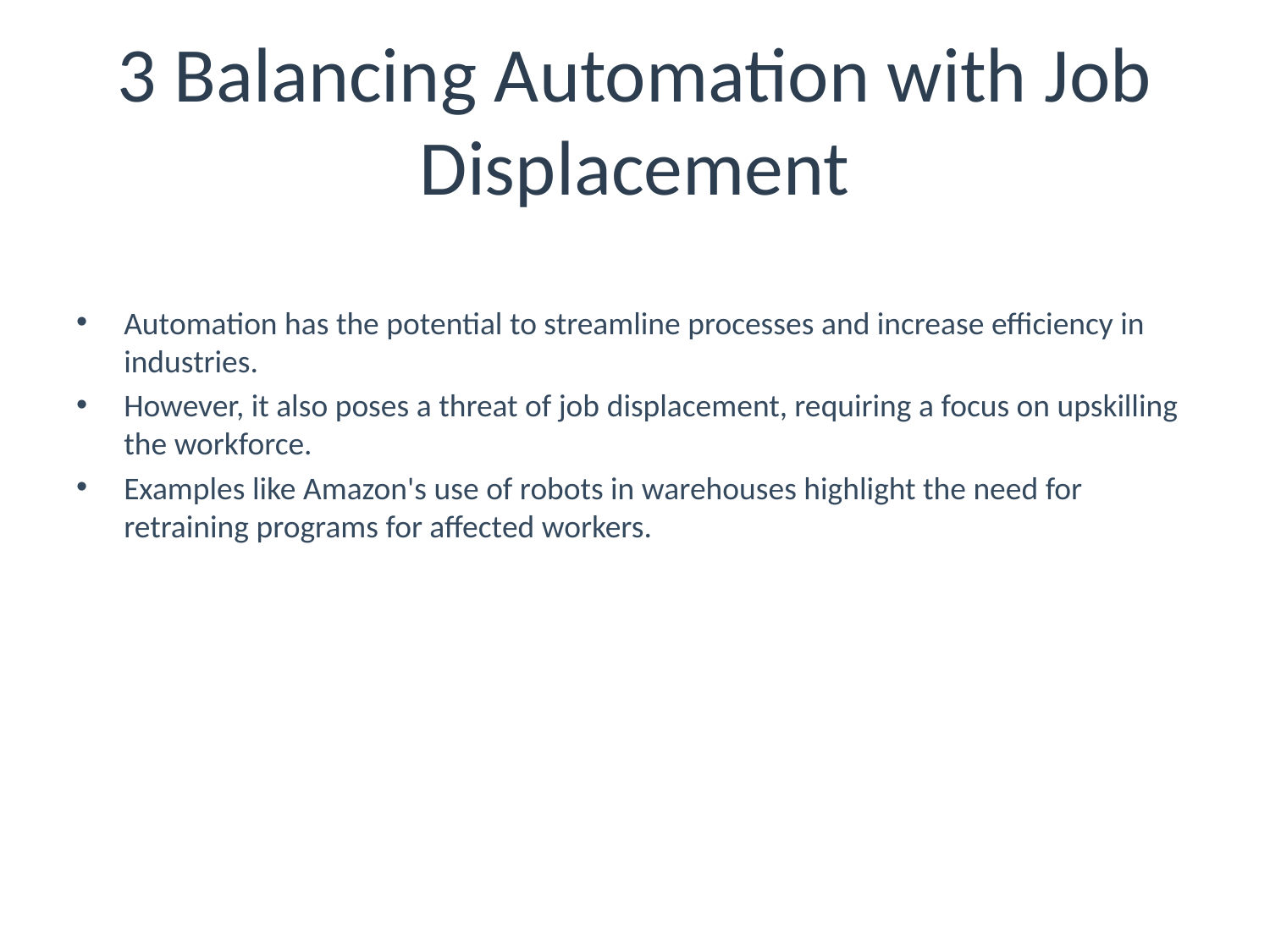

# 3 Balancing Automation with Job Displacement

Automation has the potential to streamline processes and increase efficiency in industries.
However, it also poses a threat of job displacement, requiring a focus on upskilling the workforce.
Examples like Amazon's use of robots in warehouses highlight the need for retraining programs for affected workers.